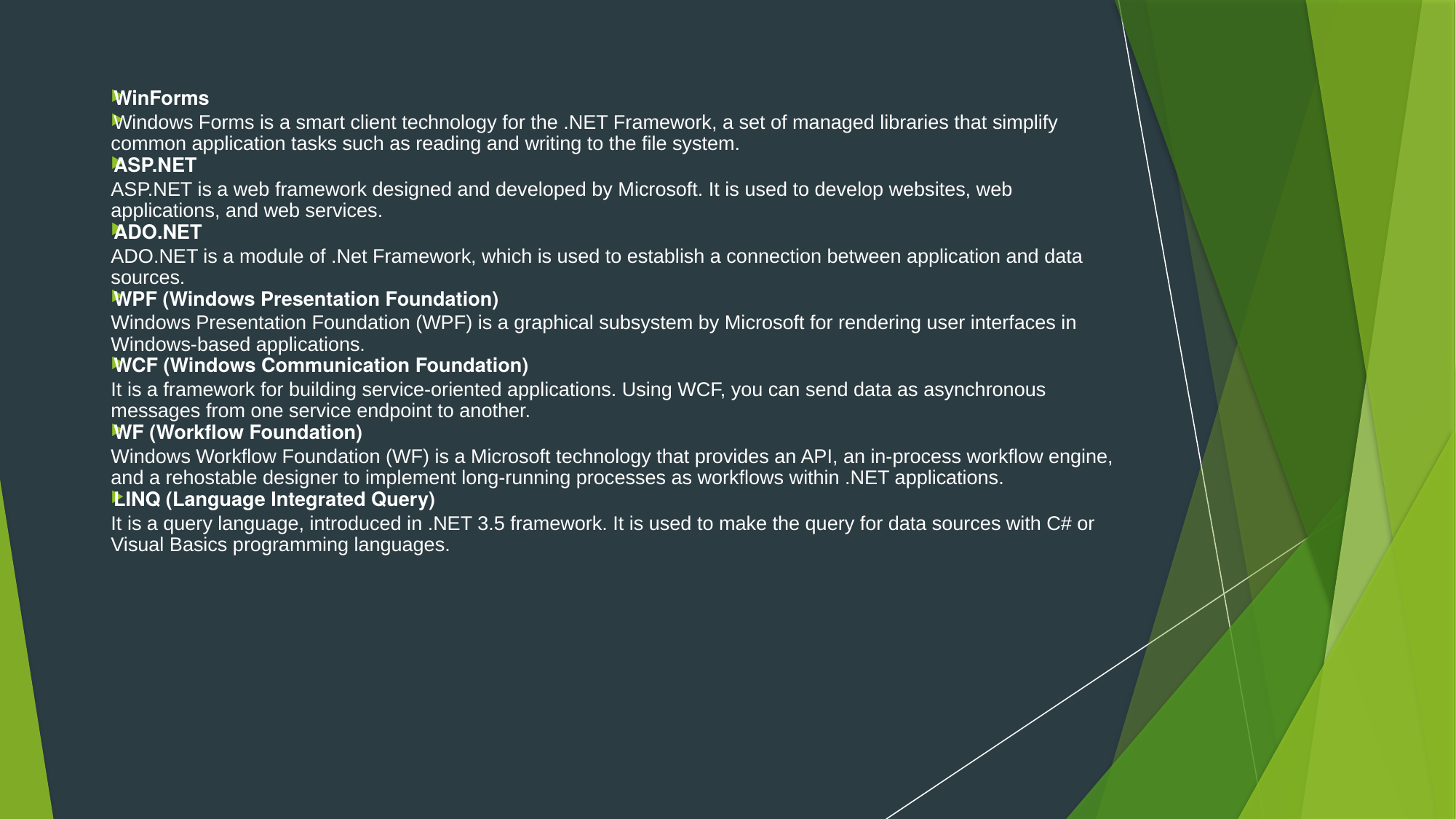

WinForms
Windows Forms is a smart client technology for the .NET Framework, a set of managed libraries that simplify common application tasks such as reading and writing to the file system.
ASP.NET
ASP.NET is a web framework designed and developed by Microsoft. It is used to develop websites, web applications, and web services.
ADO.NET
ADO.NET is a module of .Net Framework, which is used to establish a connection between application and data sources.
WPF (Windows Presentation Foundation)
Windows Presentation Foundation (WPF) is a graphical subsystem by Microsoft for rendering user interfaces in Windows-based applications.
WCF (Windows Communication Foundation)
It is a framework for building service-oriented applications. Using WCF, you can send data as asynchronous messages from one service endpoint to another.
WF (Workflow Foundation)
Windows Workflow Foundation (WF) is a Microsoft technology that provides an API, an in-process workflow engine, and a rehostable designer to implement long-running processes as workflows within .NET applications.
LINQ (Language Integrated Query)
It is a query language, introduced in .NET 3.5 framework. It is used to make the query for data sources with C# or Visual Basics programming languages.